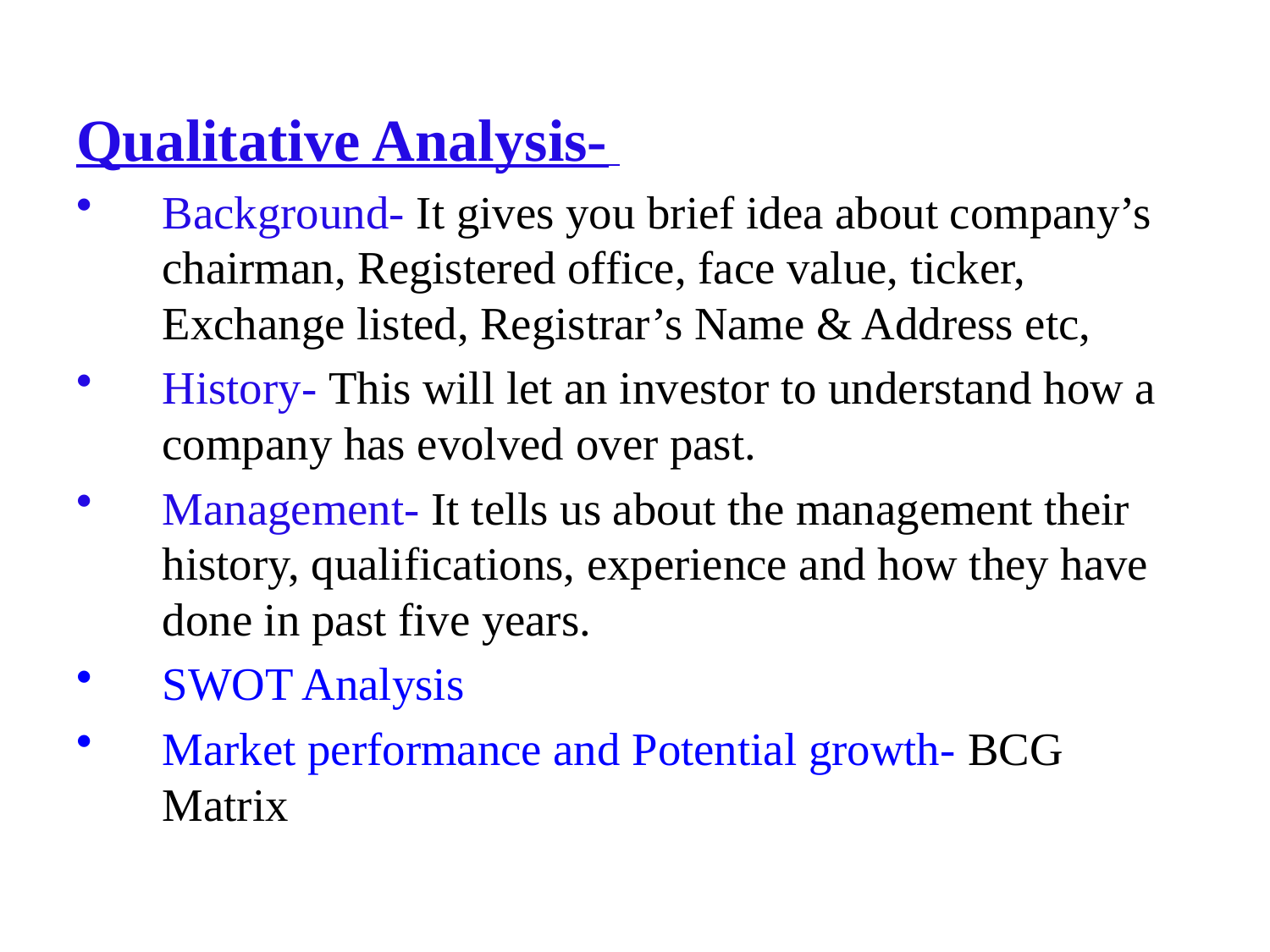

Qualitative Analysis-
Background- It gives you brief idea about company’s chairman, Registered office, face value, ticker, Exchange listed, Registrar’s Name & Address etc,
History- This will let an investor to understand how a company has evolved over past.
Management- It tells us about the management their history, qualifications, experience and how they have done in past five years.
SWOT Analysis
Market performance and Potential growth- BCG Matrix